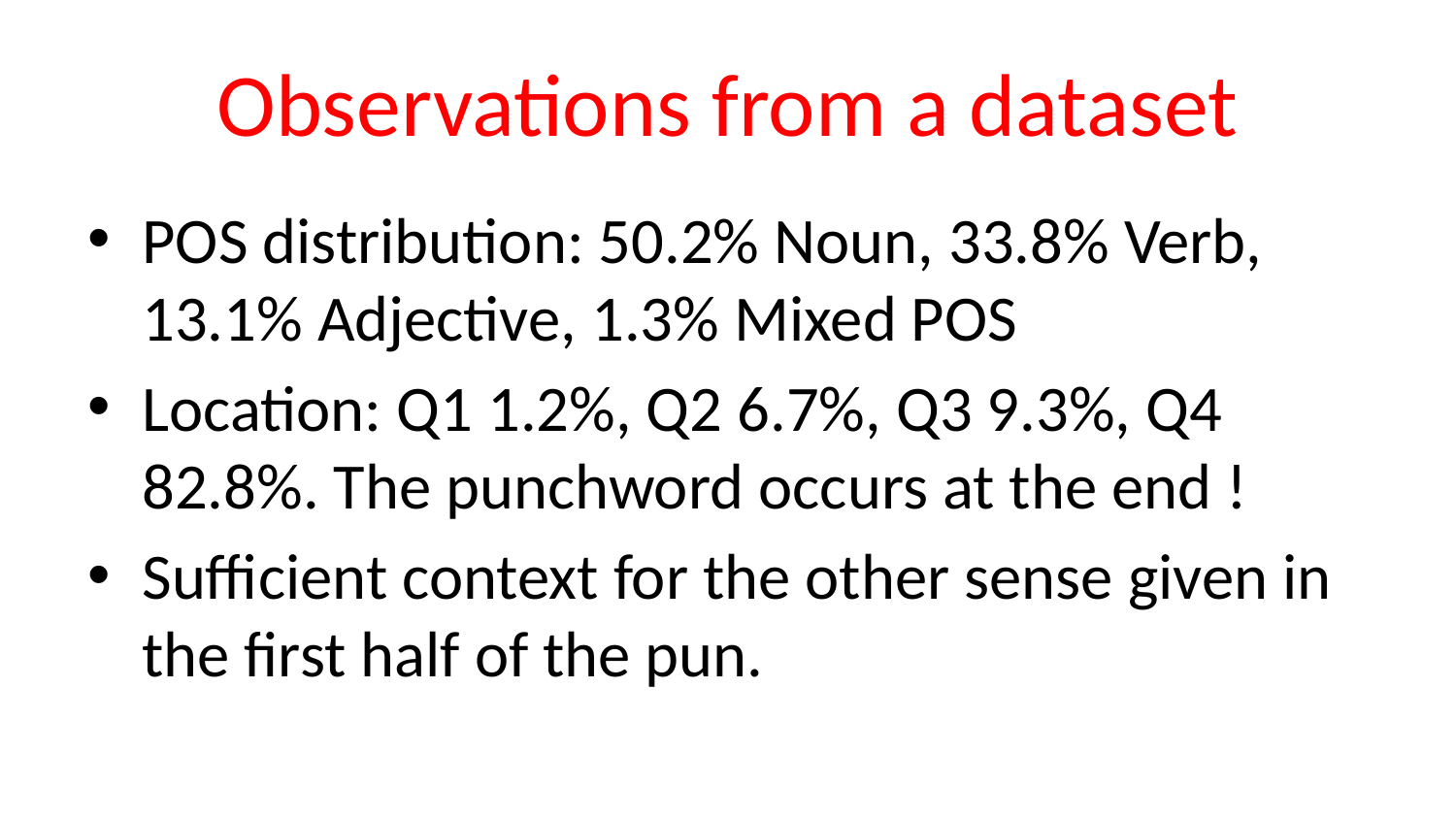

# Observations from a dataset
POS distribution: 50.2% Noun, 33.8% Verb, 13.1% Adjective, 1.3% Mixed POS
Location: Q1 1.2%, Q2 6.7%, Q3 9.3%, Q4 82.8%. The punchword occurs at the end !
Sufficient context for the other sense given in the first half of the pun.